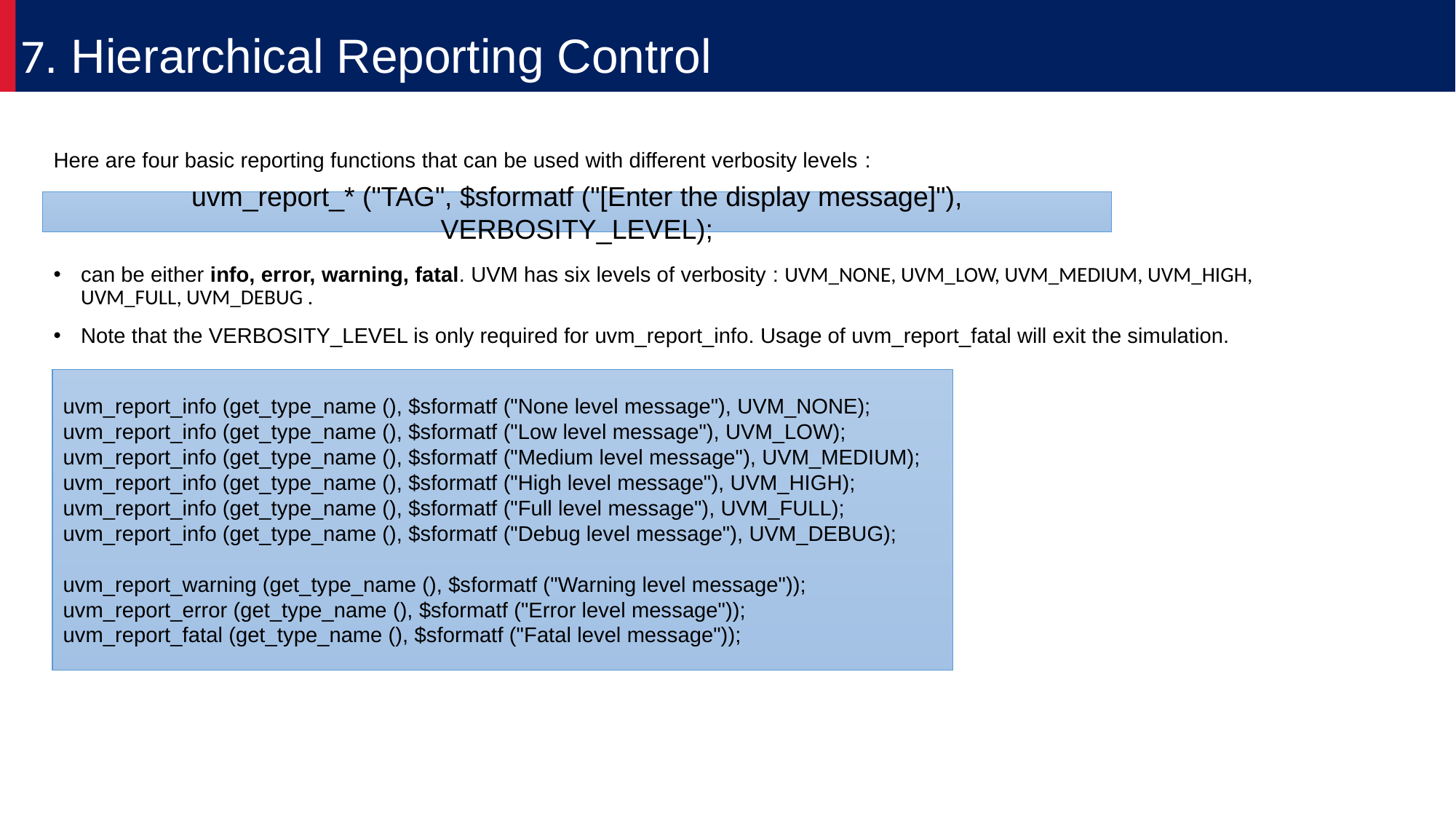

7. Hierarchical Reporting Control
Here are four basic reporting functions that can be used with different verbosity levels :

can be either info, error, warning, fatal. UVM has six levels of verbosity : UVM_NONE, UVM_LOW, UVM_MEDIUM, UVM_HIGH, UVM_FULL, UVM_DEBUG .
Note that the VERBOSITY_LEVEL is only required for uvm_report_info. Usage of uvm_report_fatal will exit the simulation.
uvm_report_* ("TAG", $sformatf ("[Enter the display message]"), VERBOSITY_LEVEL);
uvm_report_info (get_type_name (), $sformatf ("None level message"), UVM_NONE);
uvm_report_info (get_type_name (), $sformatf ("Low level message"), UVM_LOW);
uvm_report_info (get_type_name (), $sformatf ("Medium level message"), UVM_MEDIUM);
uvm_report_info (get_type_name (), $sformatf ("High level message"), UVM_HIGH);
uvm_report_info (get_type_name (), $sformatf ("Full level message"), UVM_FULL);
uvm_report_info (get_type_name (), $sformatf ("Debug level message"), UVM_DEBUG);

uvm_report_warning (get_type_name (), $sformatf ("Warning level message"));
uvm_report_error (get_type_name (), $sformatf ("Error level message"));
uvm_report_fatal (get_type_name (), $sformatf ("Fatal level message"));